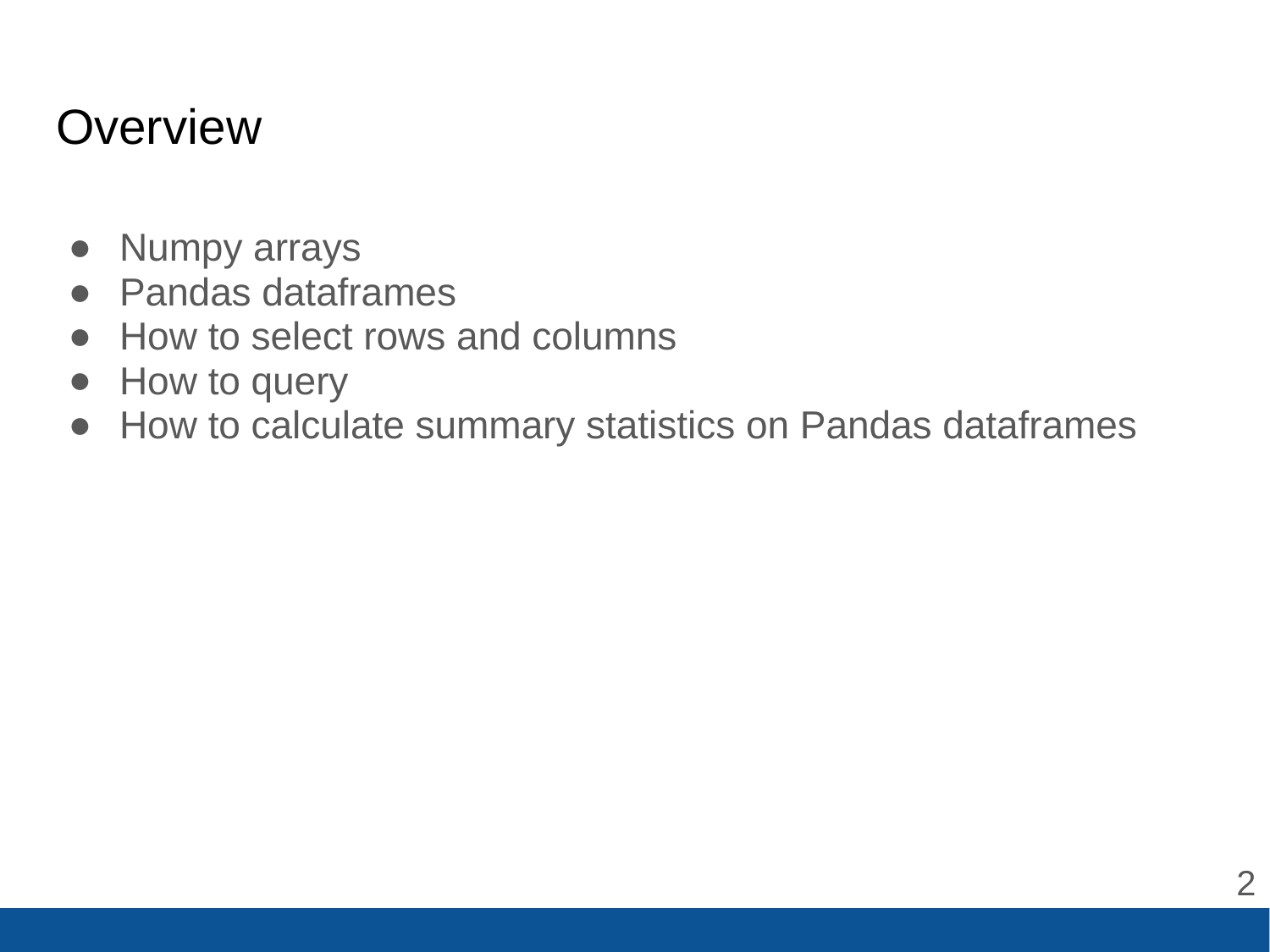

# Overview
Numpy arrays
Pandas dataframes
How to select rows and columns
How to query
How to calculate summary statistics on Pandas dataframes
2